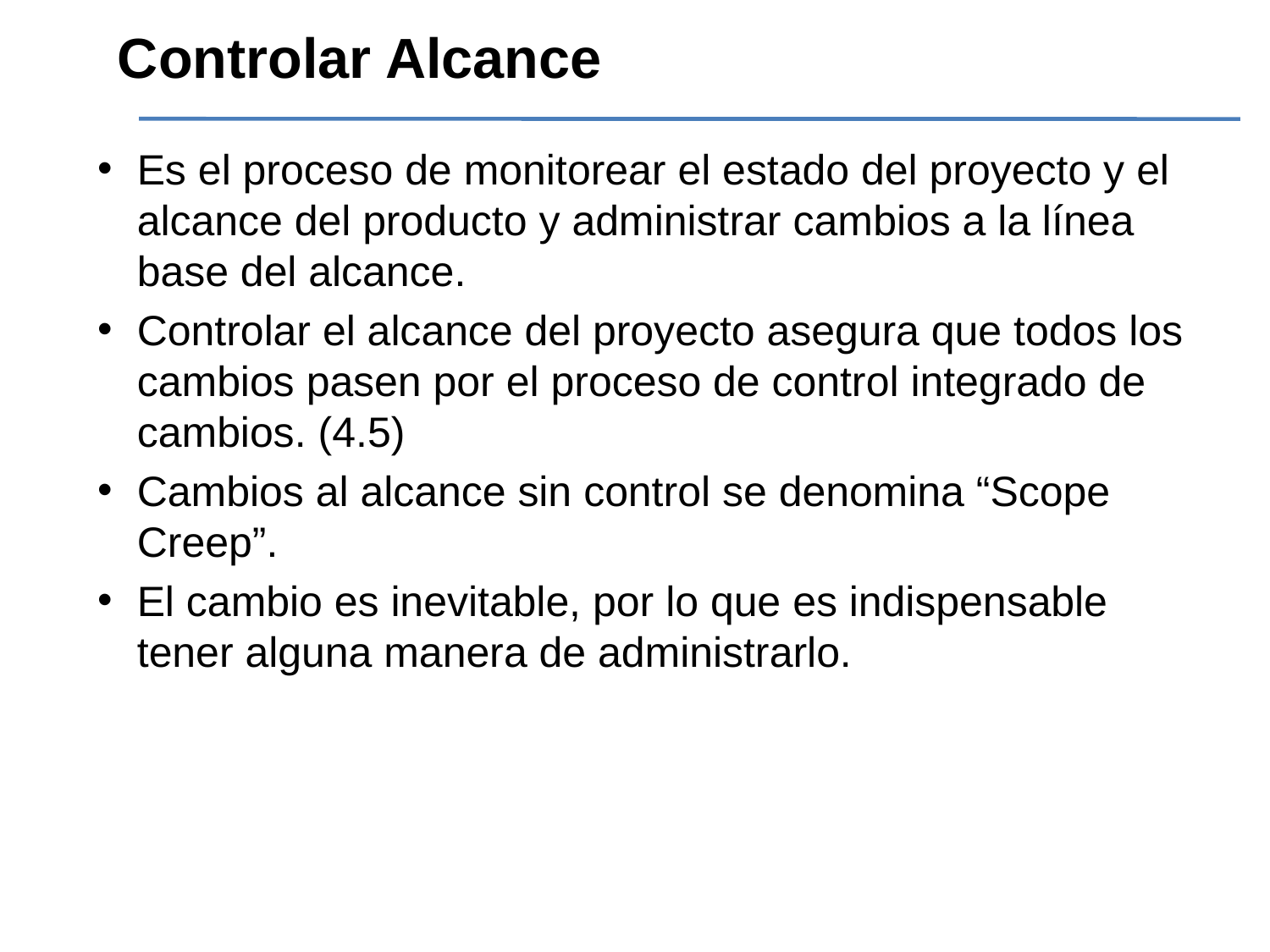

# Controlar Alcance
Es el proceso de monitorear el estado del proyecto y el alcance del producto y administrar cambios a la línea base del alcance.
Controlar el alcance del proyecto asegura que todos los cambios pasen por el proceso de control integrado de cambios. (4.5)
Cambios al alcance sin control se denomina “Scope Creep”.
El cambio es inevitable, por lo que es indispensable tener alguna manera de administrarlo.